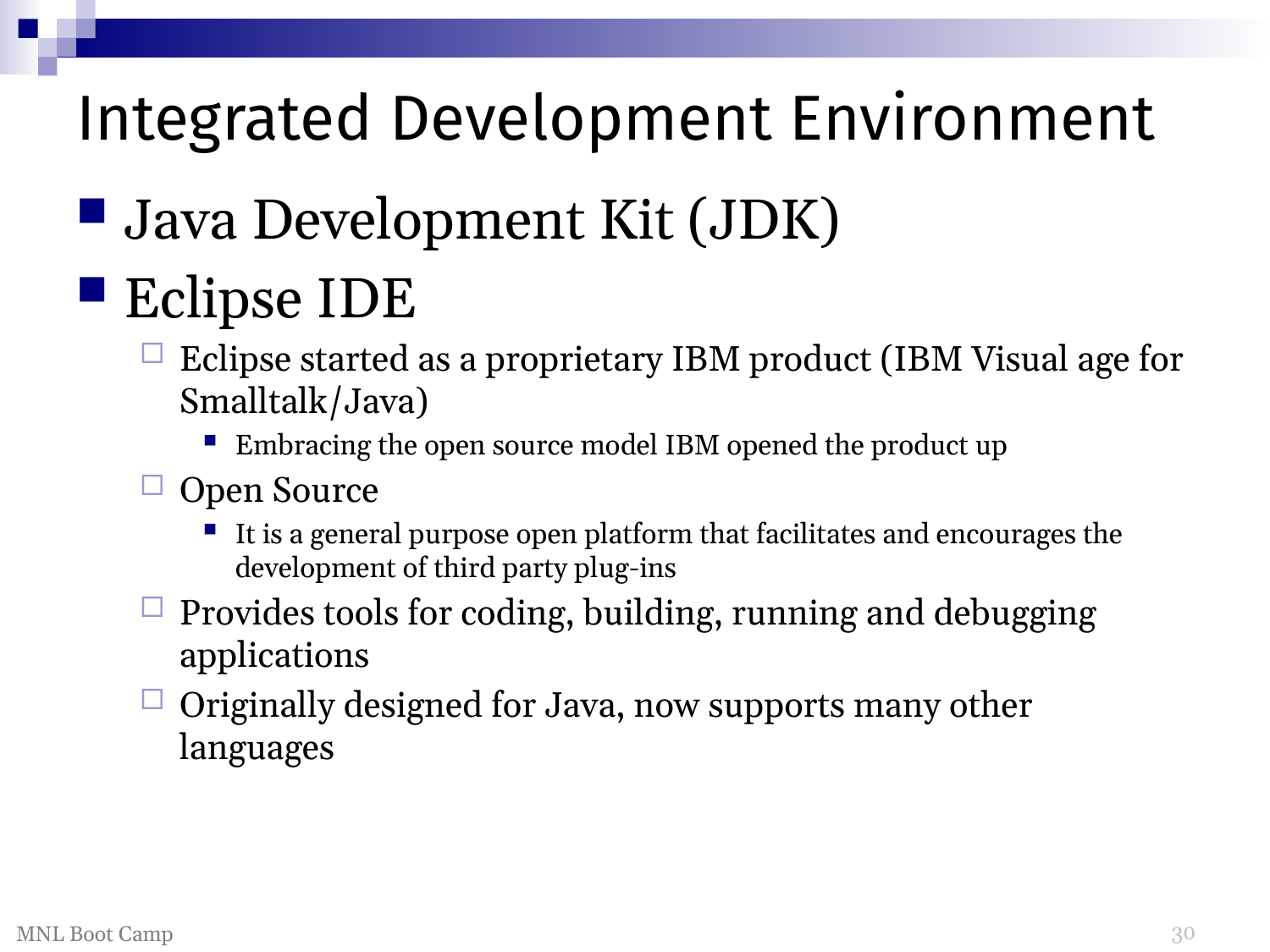

# Integrated Development Environment
Java Development Kit (JDK)
Eclipse IDE
Eclipse started as a proprietary IBM product (IBM Visual age for Smalltalk/Java)
Embracing the open source model IBM opened the product up
Open Source
It is a general purpose open platform that facilitates and encourages the development of third party plug-ins
Provides tools for coding, building, running and debugging applications
Originally designed for Java, now supports many other languages
MNL Boot Camp
30